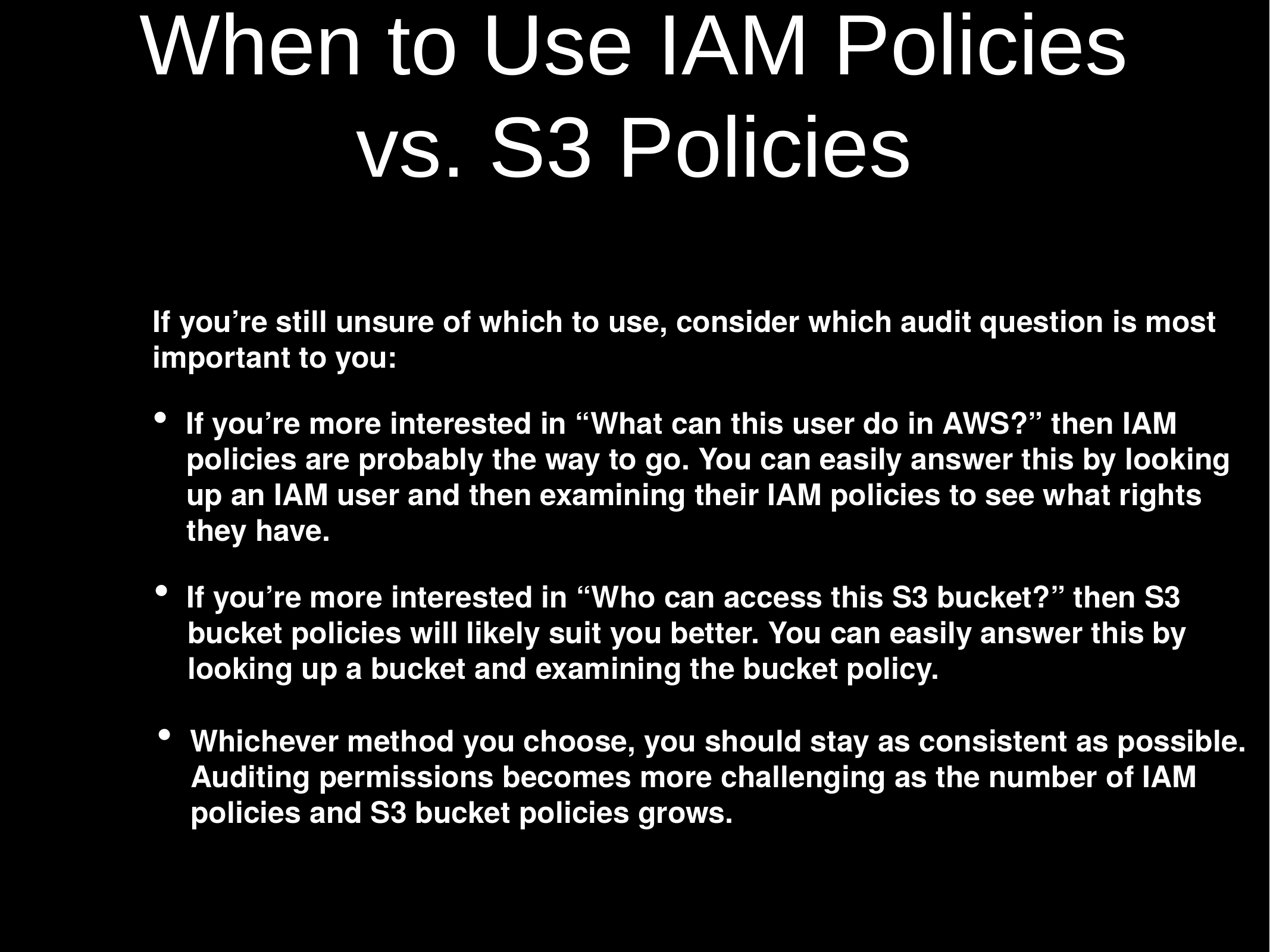

When to Use IAM Policies
vs. S3 Policies
If you’re still unsure of which to use, consider which audit question is most
important to you:
If you’re more interested in “What can this user do in AWS?” then IAM
    policies are probably the way to go. You can easily answer this by looking
    up an IAM user and then examining their IAM policies to see what rights
    they have.
If you’re more interested in “Who can access this S3 bucket?” then S3
    bucket policies will likely suit you better. You can easily answer this by
    looking up a bucket and examining the bucket policy.
Whichever method you choose, you should stay as consistent as possible.
    Auditing permissions becomes more challenging as the number of IAM
    policies and S3 bucket policies grows.